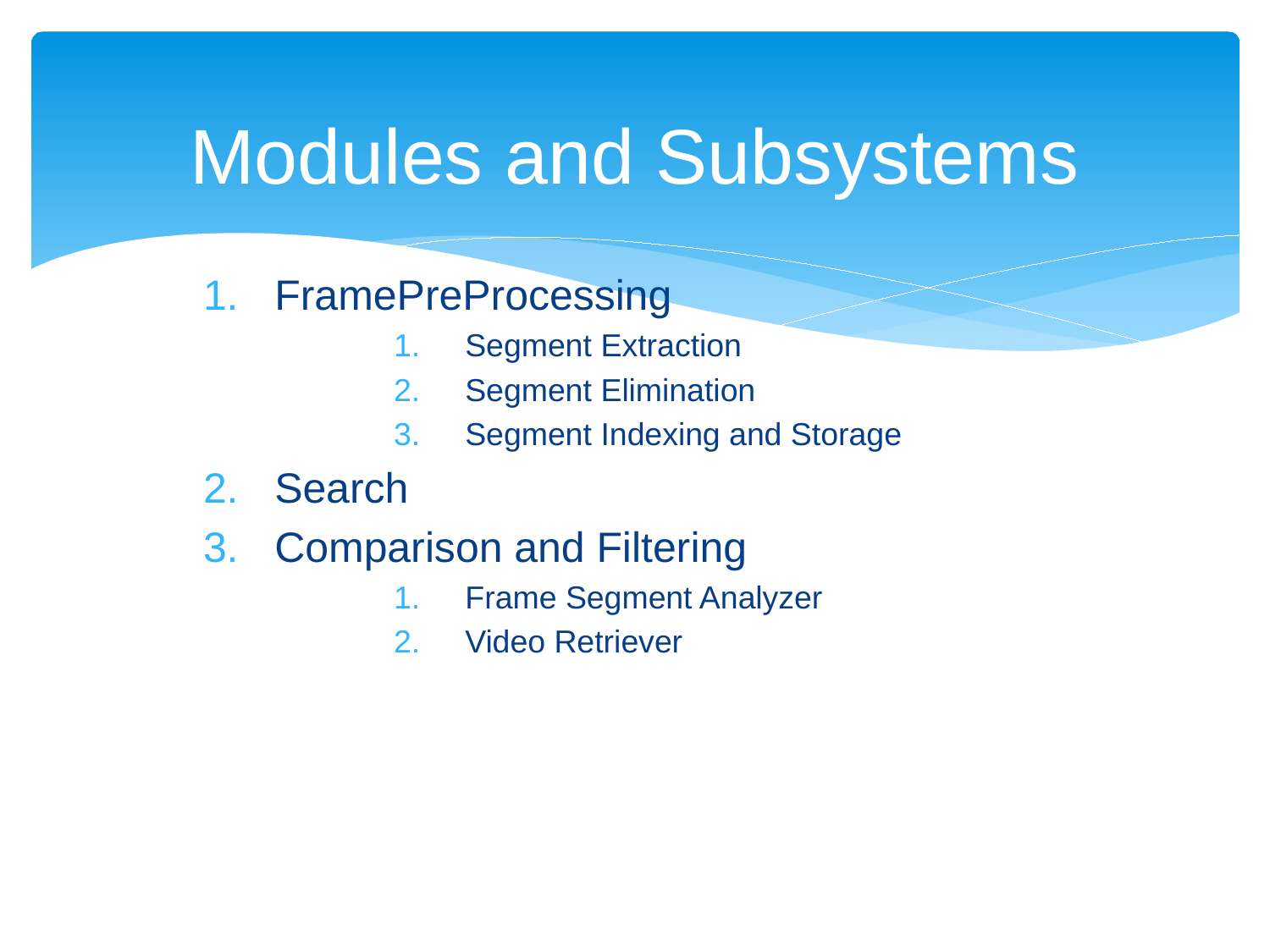

Modules and Subsystems
FramePreProcessing
Segment Extraction
Segment Elimination
Segment Indexing and Storage
Search
Comparison and Filtering
Frame Segment Analyzer
Video Retriever